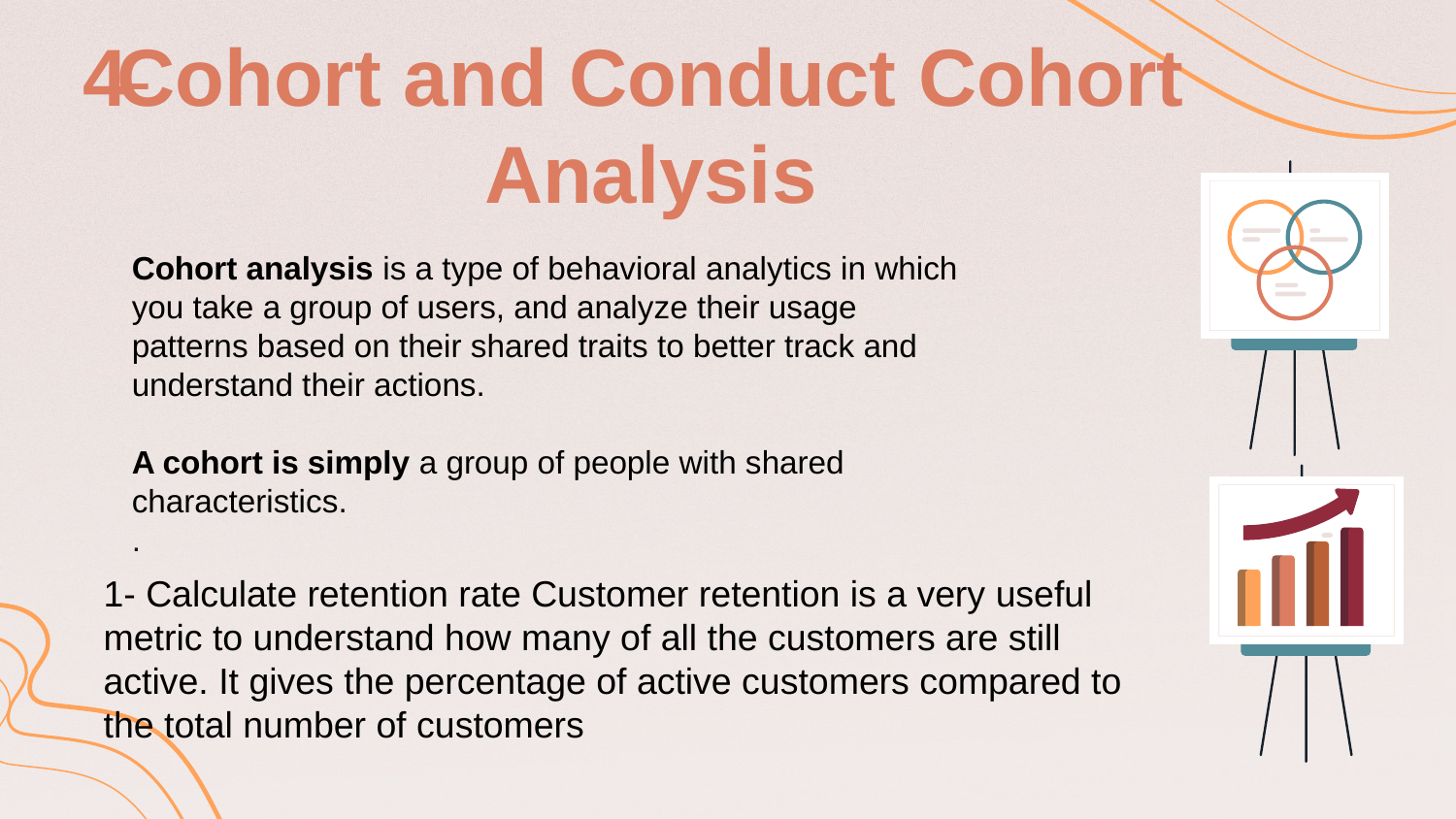

# Cohort and Conduct Cohort Analysis
4-

Cohort analysis is a type of behavioral analytics in which you take a group of users, and analyze their usage patterns based on their shared traits to better track and understand their actions.

A cohort is simply a group of people with shared characteristics.
.

1- Calculate retention rate Customer retention is a very useful metric to understand how many of all the customers are still active. It gives the percentage of active customers compared to the total number of customers